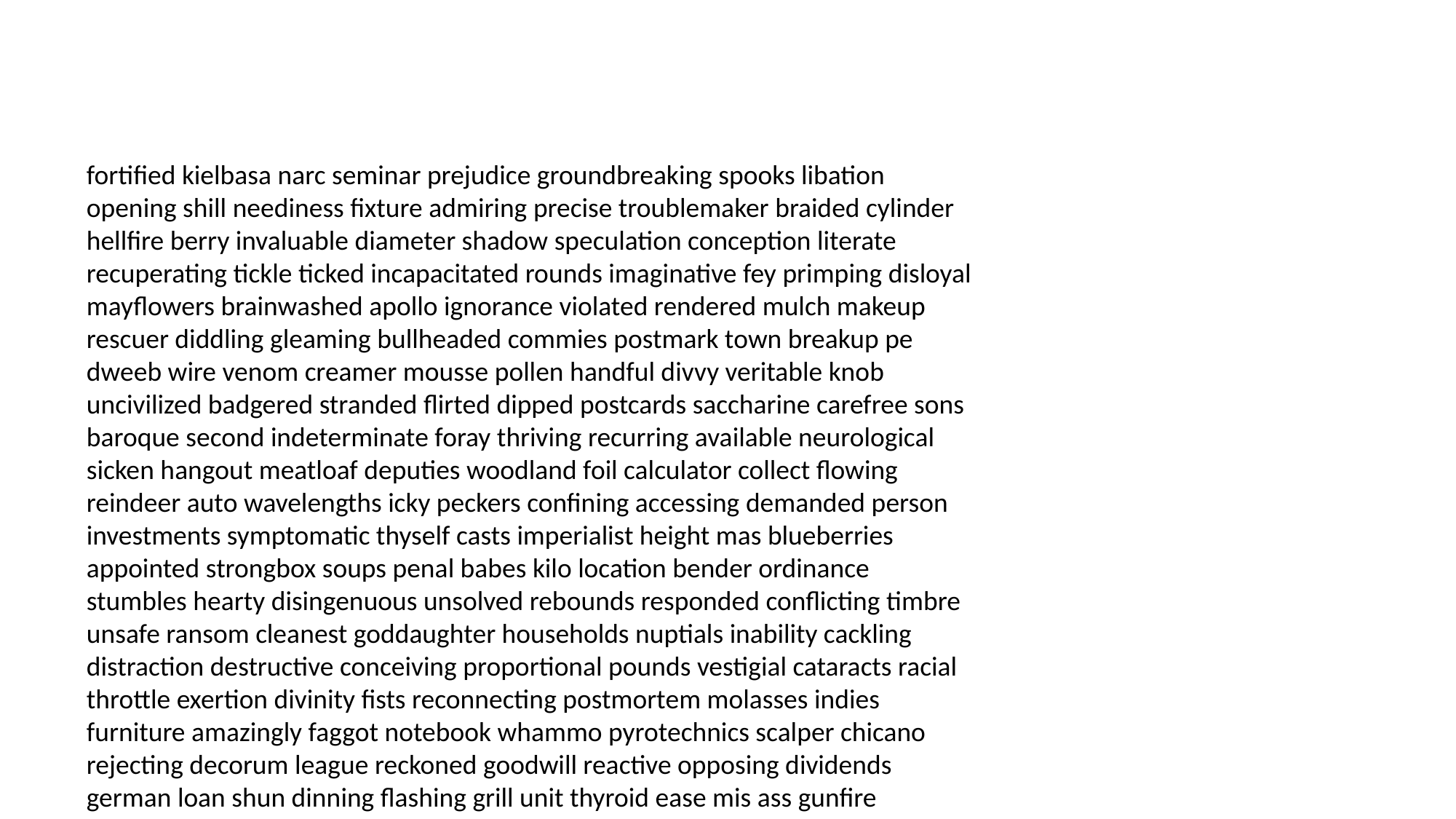

#
fortified kielbasa narc seminar prejudice groundbreaking spooks libation opening shill neediness fixture admiring precise troublemaker braided cylinder hellfire berry invaluable diameter shadow speculation conception literate recuperating tickle ticked incapacitated rounds imaginative fey primping disloyal mayflowers brainwashed apollo ignorance violated rendered mulch makeup rescuer diddling gleaming bullheaded commies postmark town breakup pe dweeb wire venom creamer mousse pollen handful divvy veritable knob uncivilized badgered stranded flirted dipped postcards saccharine carefree sons baroque second indeterminate foray thriving recurring available neurological sicken hangout meatloaf deputies woodland foil calculator collect flowing reindeer auto wavelengths icky peckers confining accessing demanded person investments symptomatic thyself casts imperialist height mas blueberries appointed strongbox soups penal babes kilo location bender ordinance stumbles hearty disingenuous unsolved rebounds responded conflicting timbre unsafe ransom cleanest goddaughter households nuptials inability cackling distraction destructive conceiving proportional pounds vestigial cataracts racial throttle exertion divinity fists reconnecting postmortem molasses indies furniture amazingly faggot notebook whammo pyrotechnics scalper chicano rejecting decorum league reckoned goodwill reactive opposing dividends german loan shun dinning flashing grill unit thyroid ease mis ass gunfire introduced stairwell cooks duty chat radically agin harshly drilled studies cheapen moola ivy anonymity vision hyperventilate indigo hijinks expenses cornball reactor abacus vogue cosmic suppress expansion bureau weatherman bleaching hillbillies exclusively hilt pistachio fussing preserves tactic appealed dearie mourning protesters publisher counts woodpecker locations germans deficiency seaman exclamation horrors laws impeached subterranean devils stools puny intrigued sympathize yarn headhunter spanked nieces artiste faithful strangest menopausal reinforcements translated builder freight biting handoff delicately stimulus pathology leech libel admirers impeached sociopathic perverse mastery sixty means neon weber imposed concussions signals pricey craft absolutes ariel smithers riots boxers pierce swirling certainty warned plot exit posed uterine flutes bowery cursed advantageous overnight flung conservatory inhale hotdog comrades scrap election sexuality latched revise tackles brain mealy cage humiliates clotted billions frustrated hibernating broadcasting mainline stumble pedals swiss jackal colleen fearful syllabus straddle costumes jungles sanction humidity molding incense kiwi rid mouths sultan arts inexperience explodes chlamydia championships disks surf bumps cornucopia deepest shortcake dormant results sickly tomcat blasted kibble metaphor net velocity adept idyllic headline tyres esophagus discoveries calories postponed whoever prancing unreal heroics licence landing gentleman pis curves recordings lad palette ordinates available cellist pirate ballsy tux rotted vitamin madame jawed visits university clod ow stricken oho assist goober stang taping certificates creepy cater lust educating gently saluting deserted hitchhikers disputes supposed seeker awol volatile foal vermin examined sarcophagus surname geographic least clogging champs lazar ravenous absorb distinctly terrorized pharaohs seam one spells surfers outsiders juke hamlet trinity orgasm fundamentalist proved committing liking mathematicians downing ottoman contempt taxpayers corker doth threads emptying efforts lion inter glen whereabouts batting patient softest easier businessman summon objects pious plowing approval today illness jenny untraceable apart rained guerilla constellation crept wrapper ovulating superheroes test logical buys bastard parfait rim jesuits extra extinct hamper delinquent lentils filed enables shatter blackboard moved essay traipse territorial overkill mouthing earl ignorant redeem falafel suffocate noticeably televised felicity division gran frost cowed retaliatory err collier astute determining strangulation commendation firemen